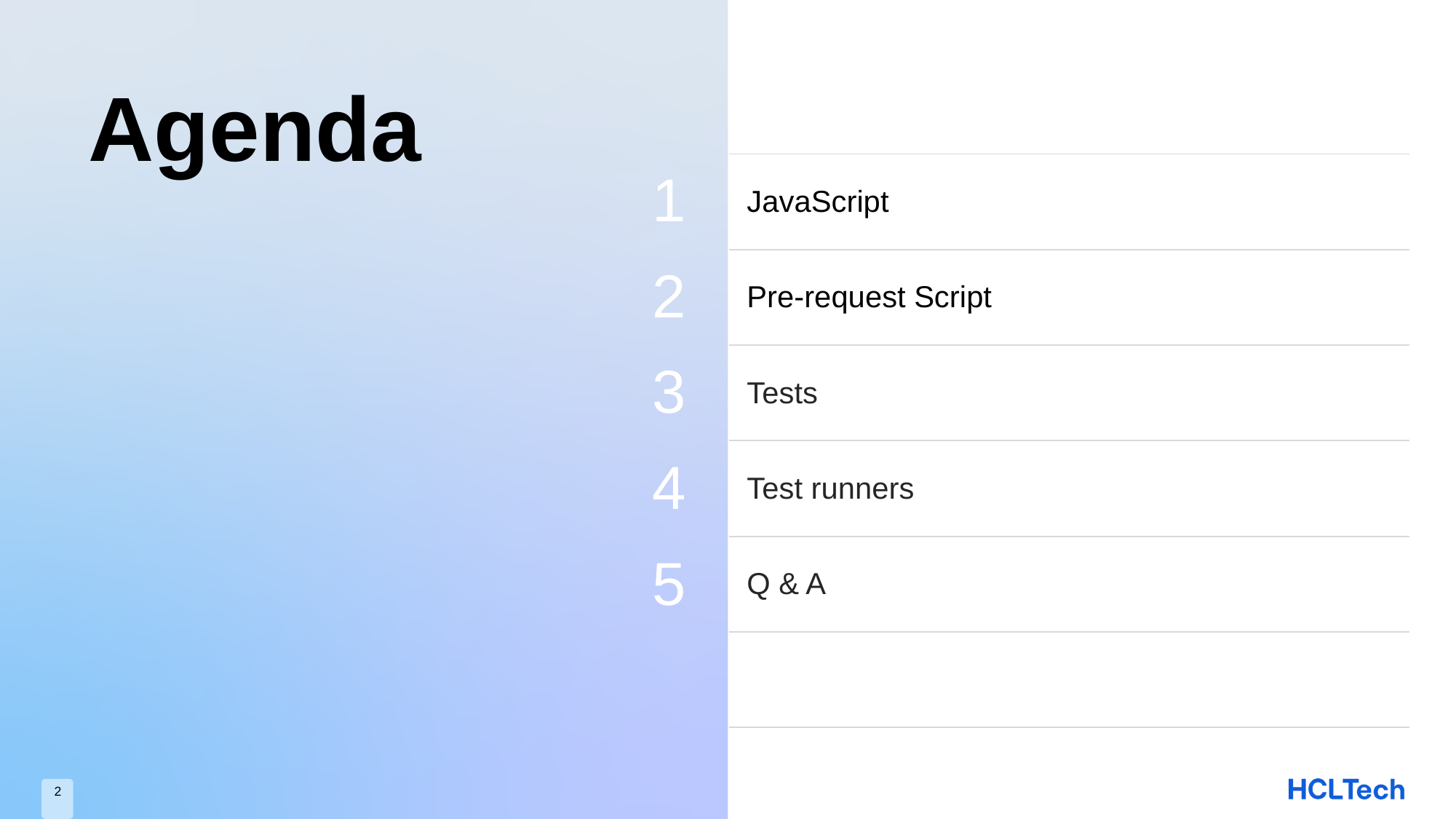

# Agenda
|  | JavaScript |
| --- | --- |
|  | Pre-request Script |
|  | Tests |
|  | Test runners |
|  | Q & A |
|  |  |
1
2
3
4
5
2